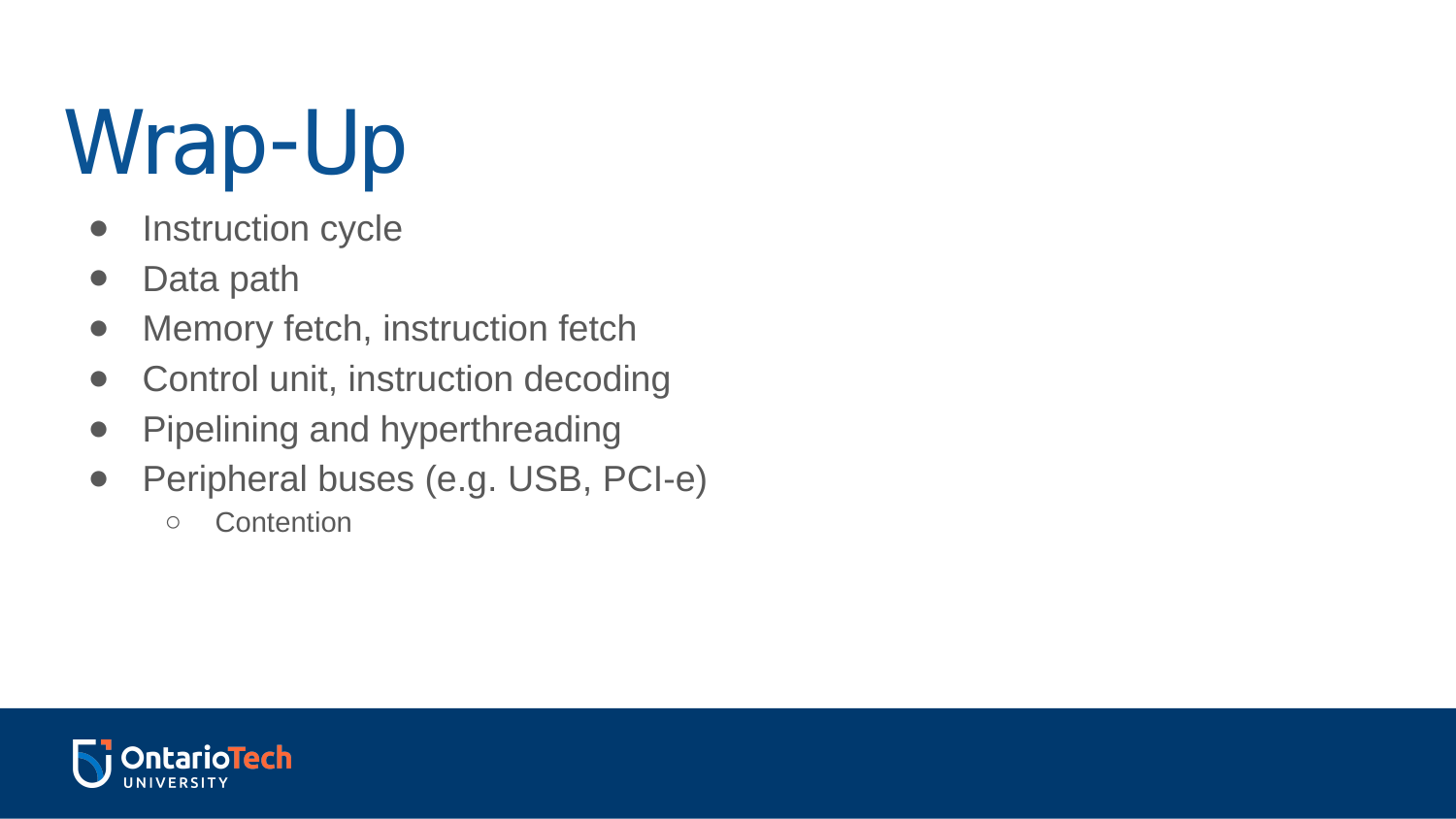

# Wrap-Up
Instruction cycle
Data path
Memory fetch, instruction fetch
Control unit, instruction decoding
Pipelining and hyperthreading
Peripheral buses (e.g. USB, PCI-e)
Contention